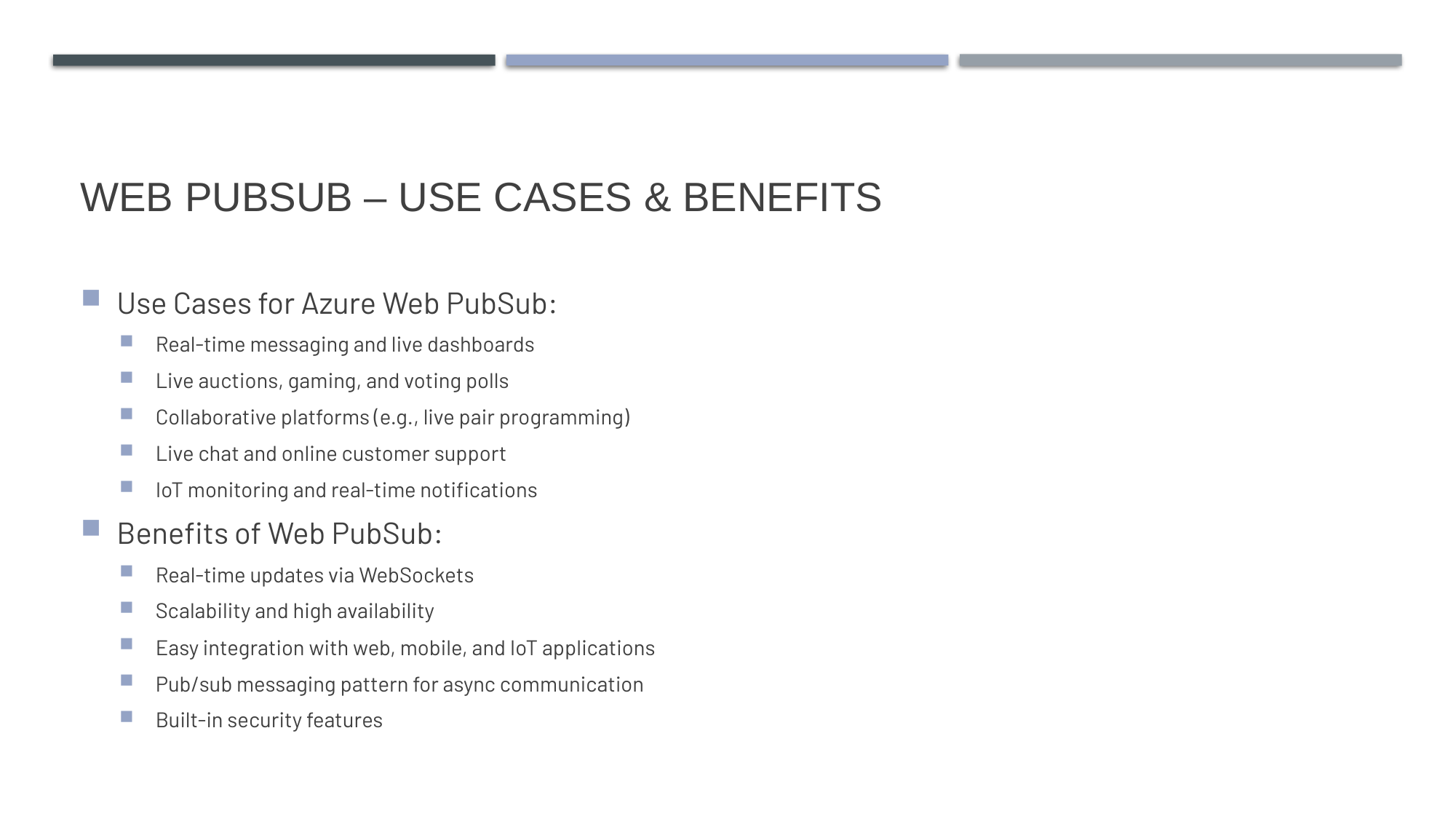

# Web PubSub – Use Cases & Benefits
Use Cases for Azure Web PubSub:
Real-time messaging and live dashboards
Live auctions, gaming, and voting polls
Collaborative platforms (e.g., live pair programming)
Live chat and online customer support
IoT monitoring and real-time notifications
Benefits of Web PubSub:
Real-time updates via WebSockets
Scalability and high availability
Easy integration with web, mobile, and IoT applications
Pub/sub messaging pattern for async communication
Built-in security features